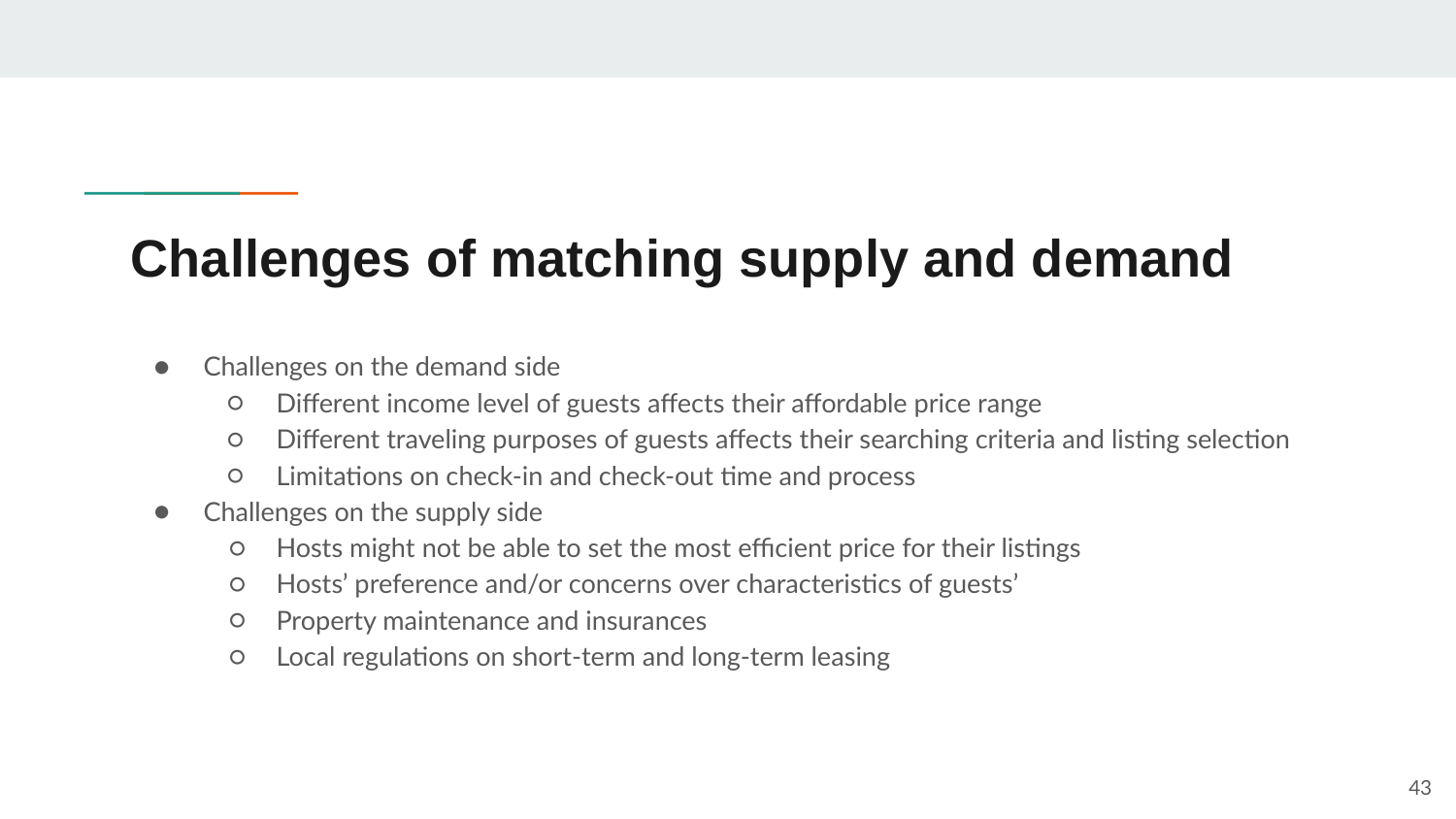

# Challenges of matching supply and demand

Challenges on the demand side
Different income level of guests affects their affordable price range
Different traveling purposes of guests affects their searching criteria and listing selection
Limitations on check-in and check-out time and process
Challenges on the supply side
Hosts might not be able to set the most efficient price for their listings
Hosts’ preference and/or concerns over characteristics of guests’
Property maintenance and insurances
Local regulations on short-term and long-term leasing
43